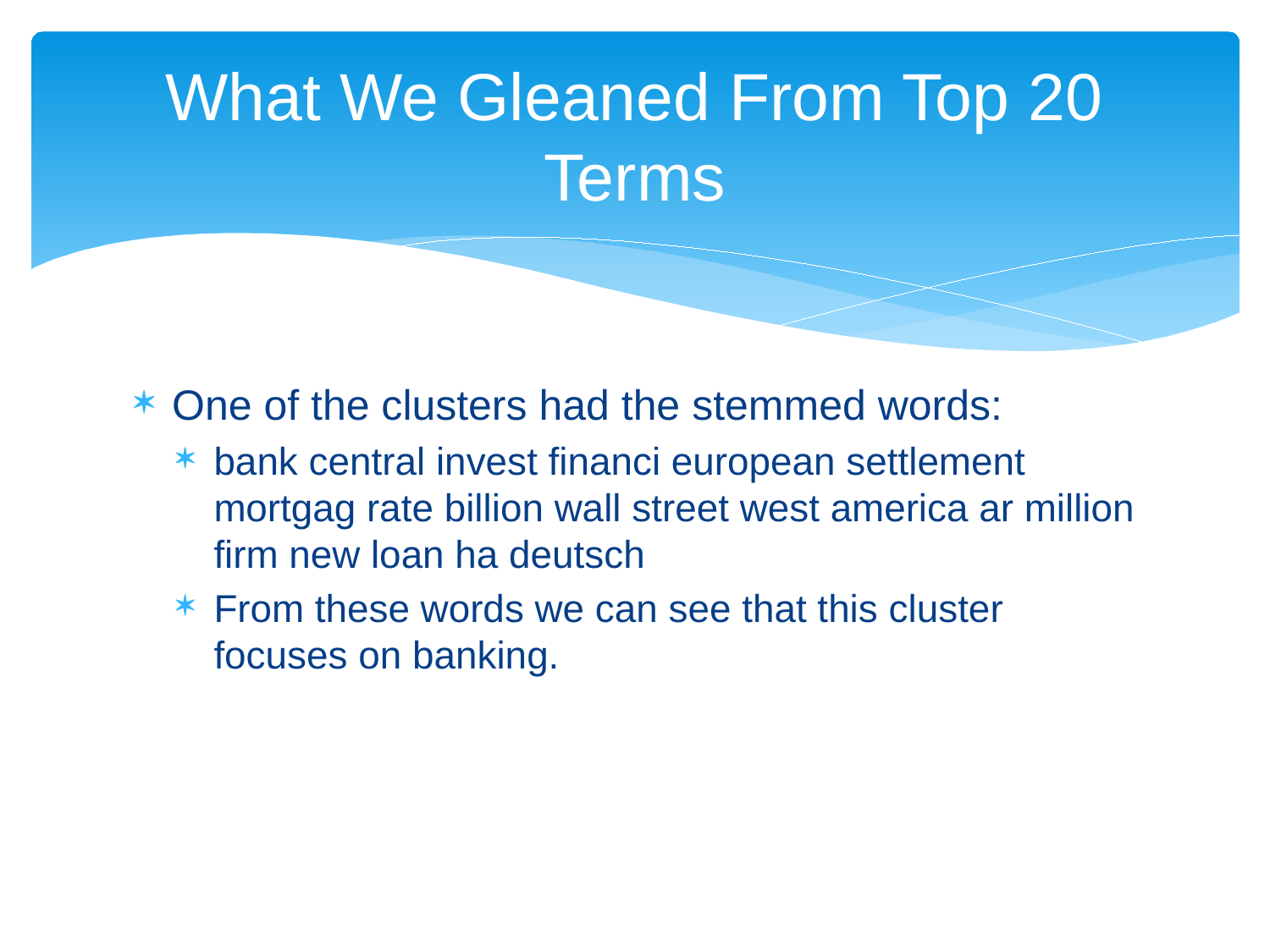

# What We Gleaned From Top 20 Terms
One of the clusters had the stemmed words:
bank central invest financi european settlement mortgag rate billion wall street west america ar million firm new loan ha deutsch
From these words we can see that this cluster focuses on banking.